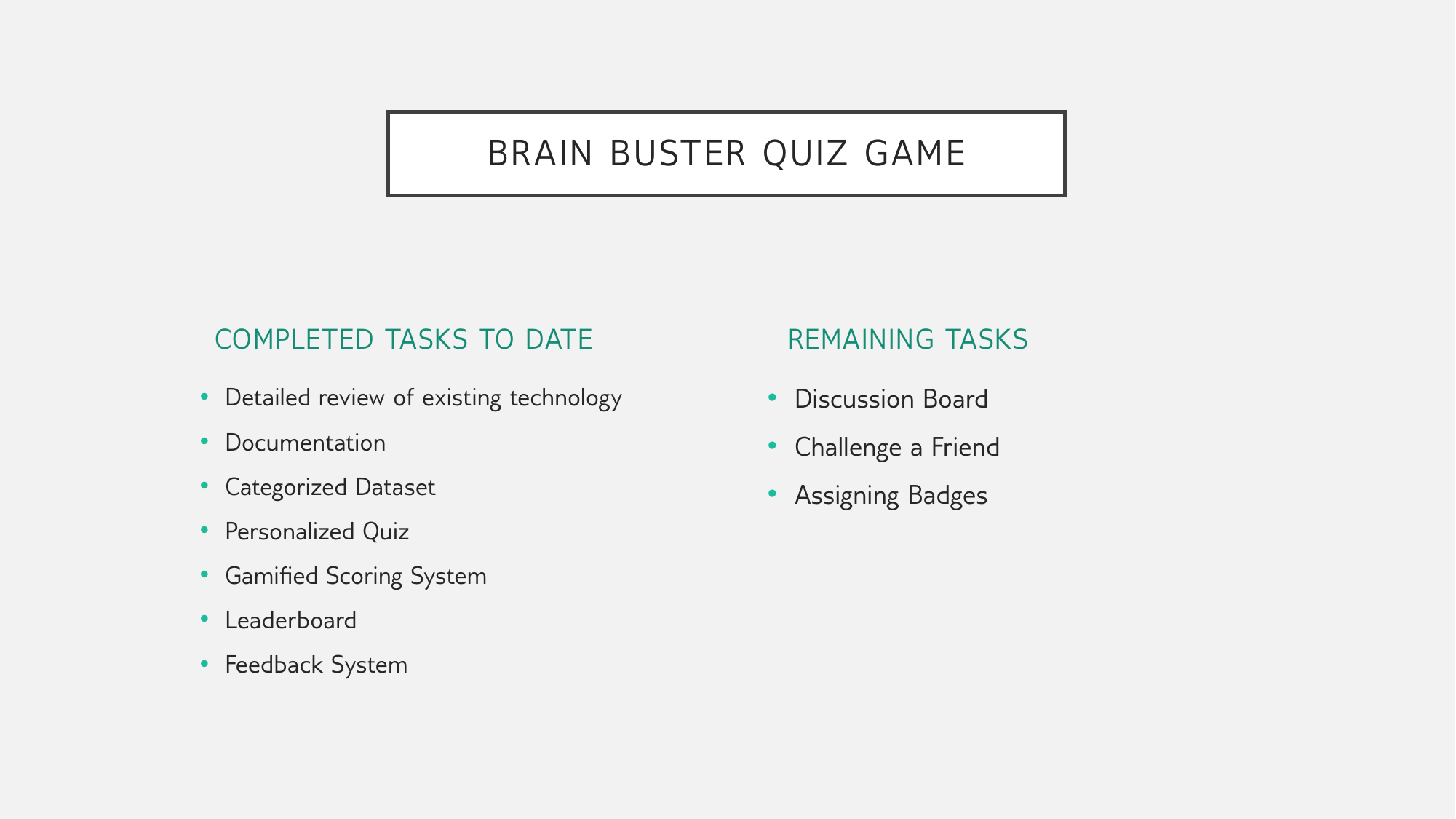

# Brain buster quiz game
Completed Tasks to date
Remaining tasks
Detailed review of existing technology
Documentation
Categorized Dataset
Personalized Quiz
Gamified Scoring System
Leaderboard
Feedback System

Discussion Board
Challenge a Friend
Assigning Badges